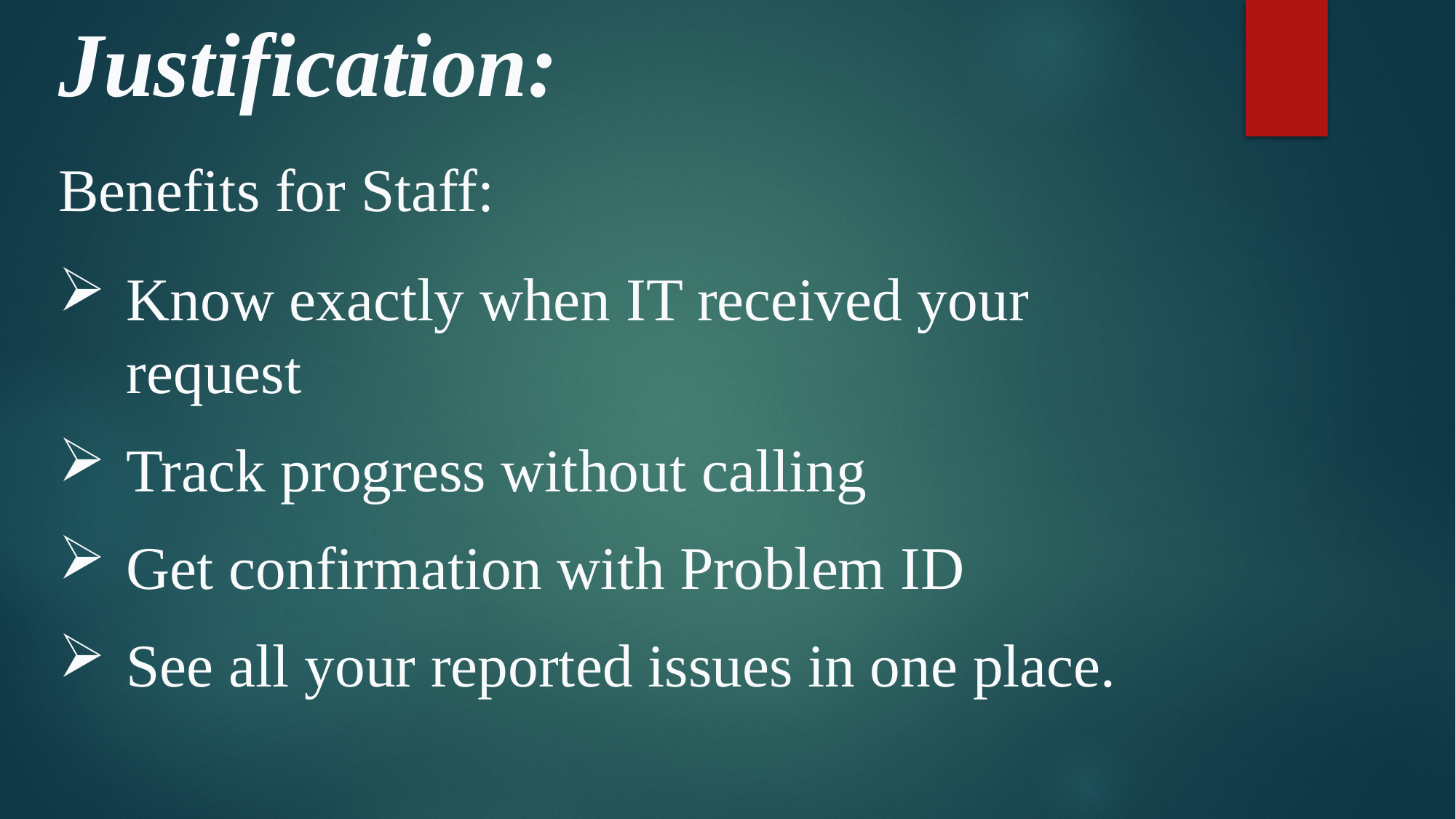

Justification:
Benefits for Staff:
Know exactly when IT received your request
Track progress without calling
Get confirmation with Problem ID
See all your reported issues in one place.